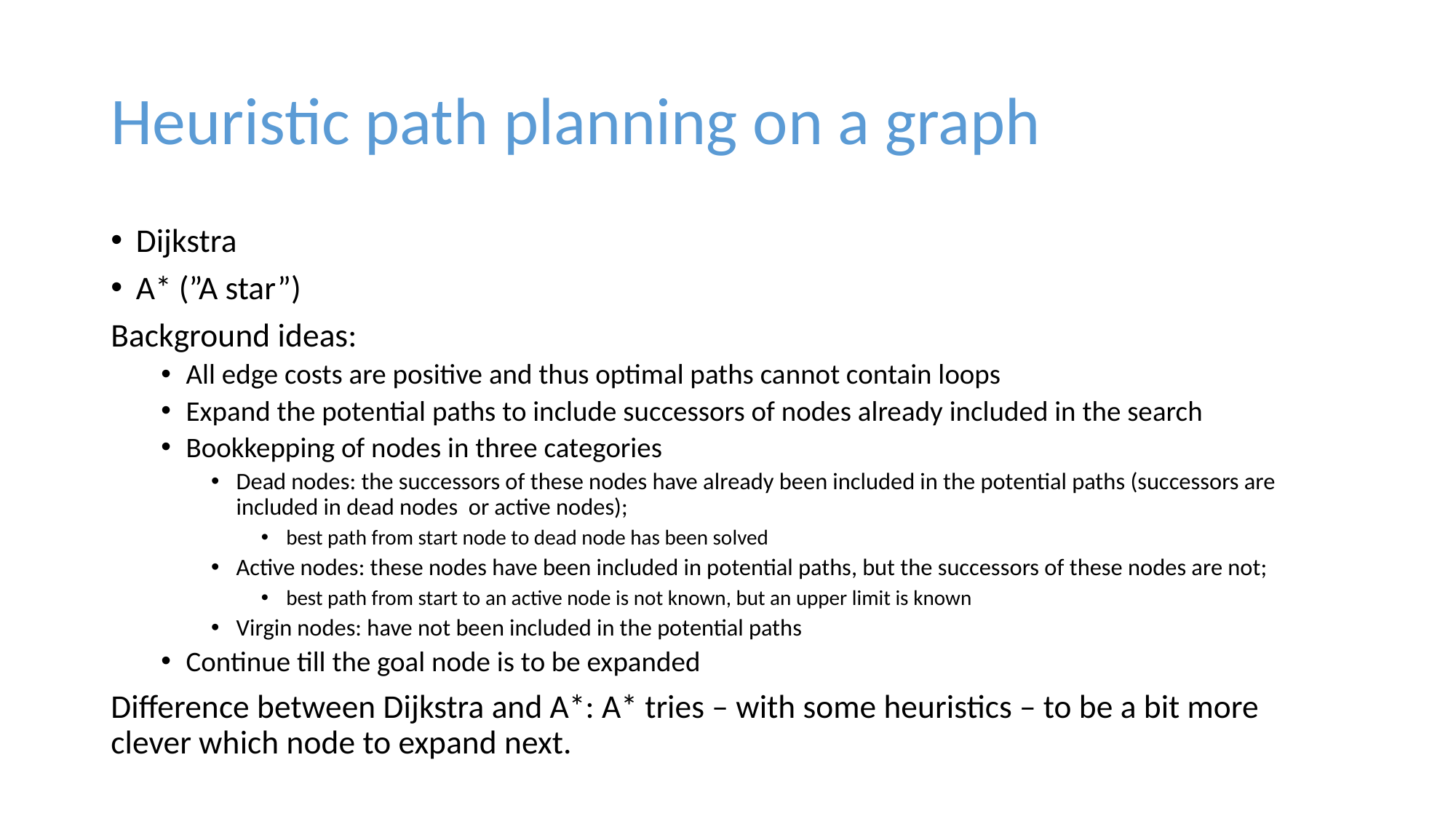

# Heuristic path planning on a graph
Dijkstra
A* (”A star”)
Background ideas:
All edge costs are positive and thus optimal paths cannot contain loops
Expand the potential paths to include successors of nodes already included in the search
Bookkepping of nodes in three categories
Dead nodes: the successors of these nodes have already been included in the potential paths (successors are included in dead nodes  or active nodes);
best path from start node to dead node has been solved
Active nodes: these nodes have been included in potential paths, but the successors of these nodes are not;
best path from start to an active node is not known, but an upper limit is known
Virgin nodes: have not been included in the potential paths
Continue till the goal node is to be expanded
Difference between Dijkstra and A*: A* tries – with some heuristics – to be a bit more clever which node to expand next.